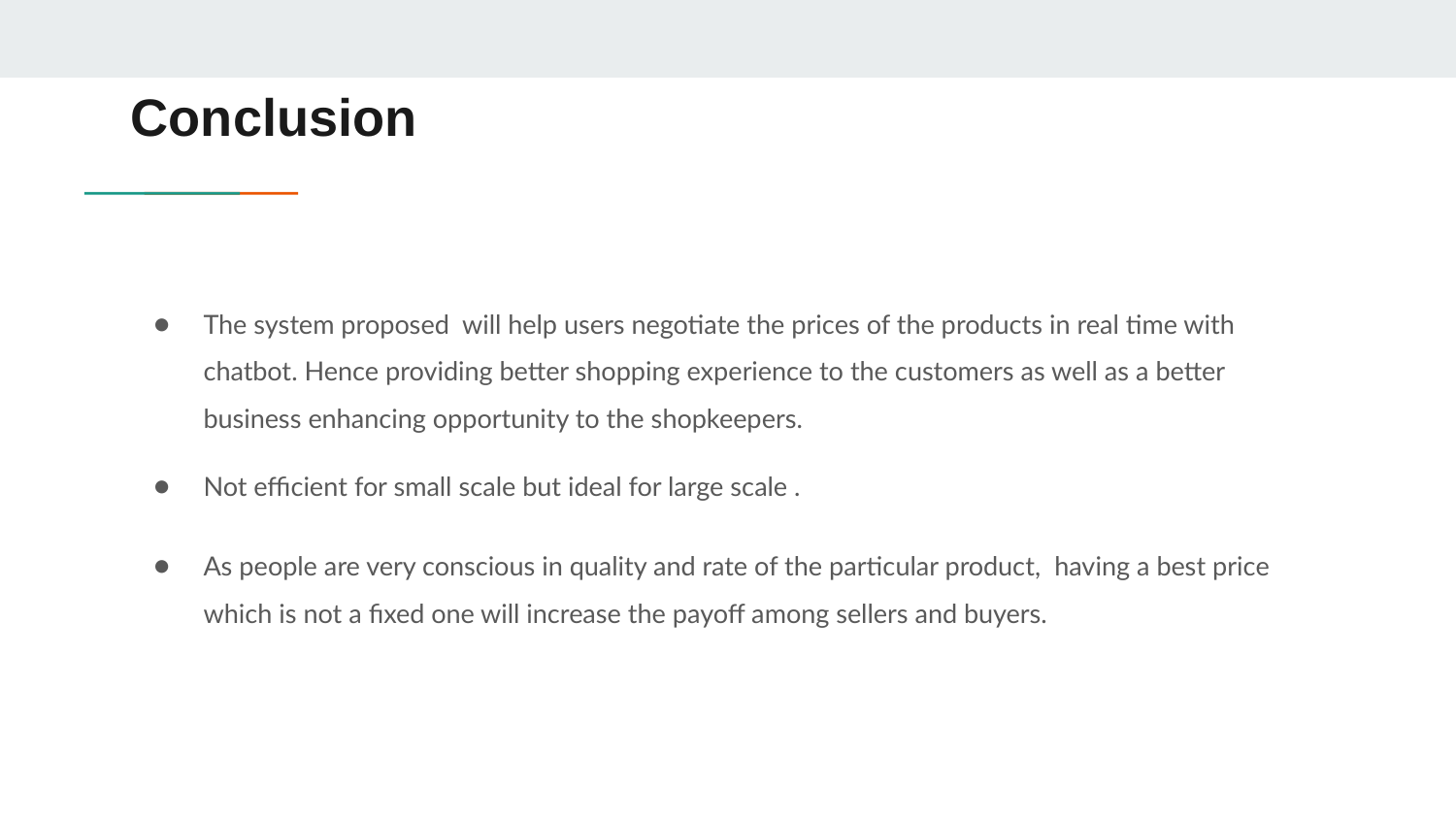

# Conclusion
The system proposed  will help users negotiate the prices of the products in real time with chatbot. Hence providing better shopping experience to the customers as well as a better business enhancing opportunity to the shopkeepers.
Not efficient for small scale but ideal for large scale .
As people are very conscious in quality and rate of the particular product,  having a best price which is not a fixed one will increase the payoff among sellers and buyers.